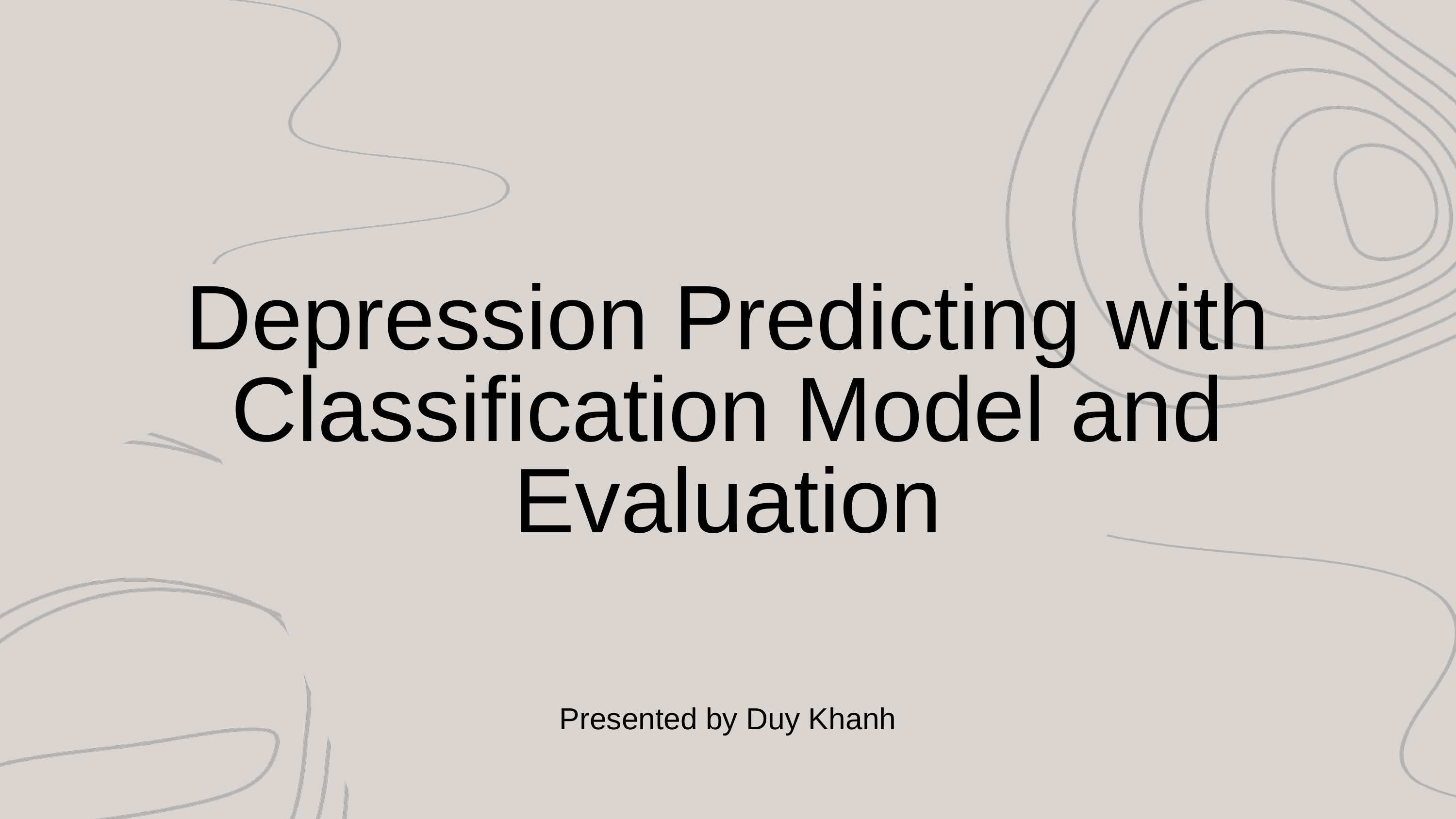

Depression Predicting with Classification Model and Evaluation

Presented by Duy Khanh